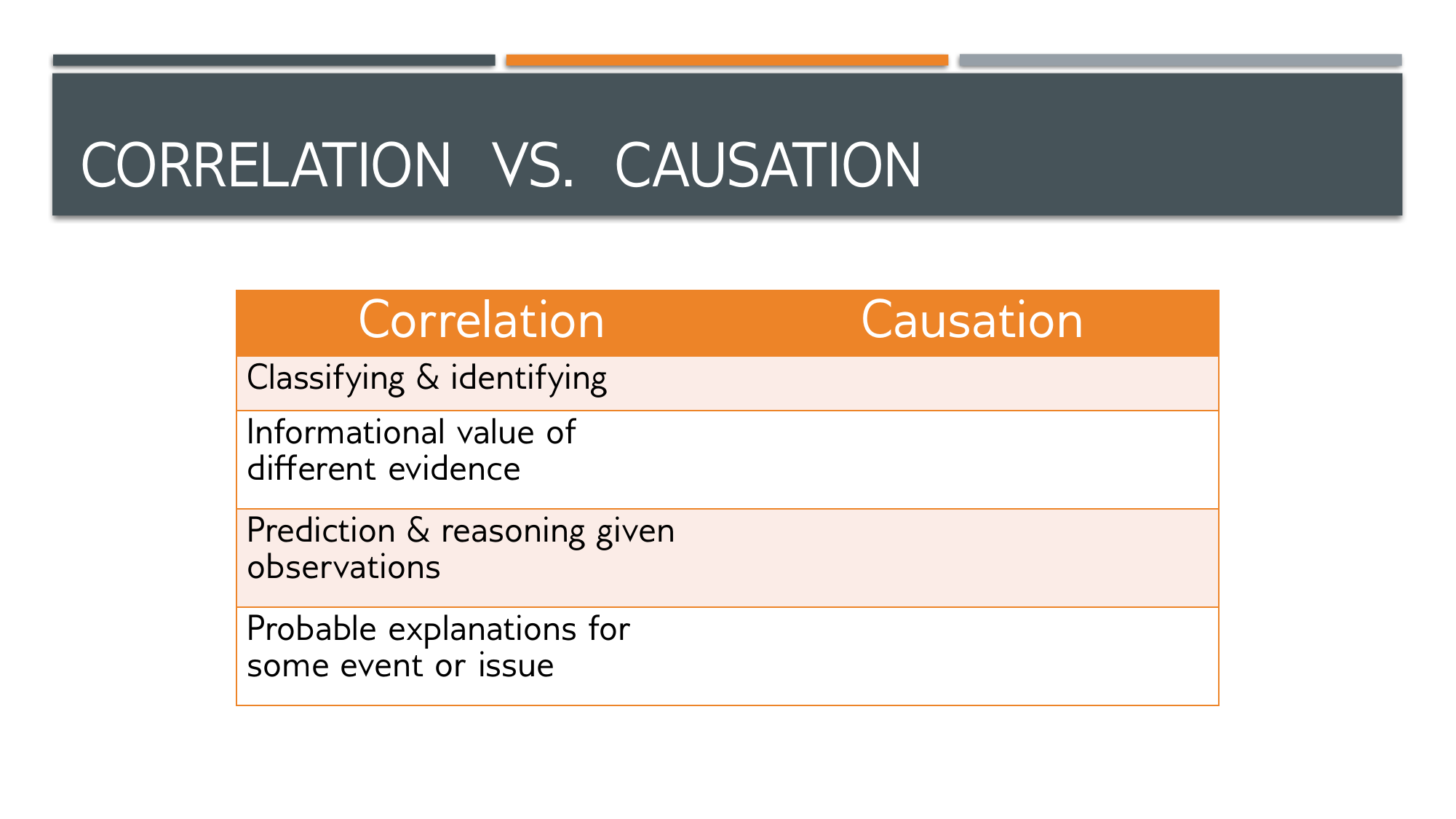

# Correlation  vs.  Causation
| Correlation | Causation |
| --- | --- |
| Classifying & identifying |  |
| Informational value of different evidence |  |
| Prediction & reasoning given observations |  |
| Probable explanations for some event or issue |  |